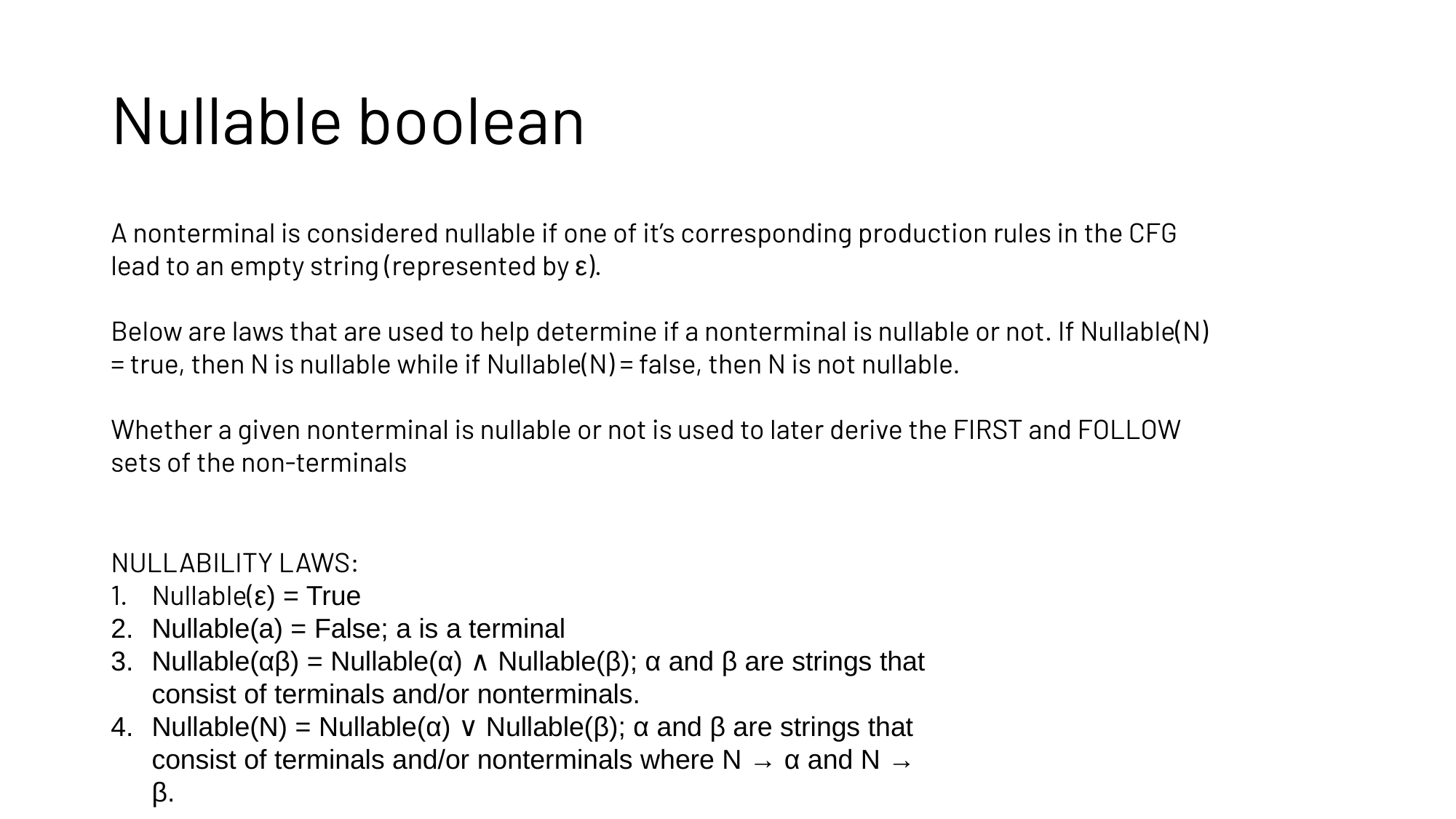

# Nullable boolean
A nonterminal is considered nullable if one of it’s corresponding production rules in the CFG lead to an empty string (represented by ε).

Below are laws that are used to help determine if a nonterminal is nullable or not. If Nullable(N) = true, then N is nullable while if Nullable(N) = false, then N is not nullable.

Whether a given nonterminal is nullable or not is used to later derive the FIRST and FOLLOW sets of the non-terminals
NULLABILITY LAWS:
Nullable(ε) = True
Nullable(a) = False; a is a terminal
Nullable(αβ) = Nullable(α) ∧ Nullable(β); α and β are strings that consist of terminals and/or nonterminals.
Nullable(N) = Nullable(α) ∨ Nullable(β); α and β are strings that consist of terminals and/or nonterminals where N → α and N → β.